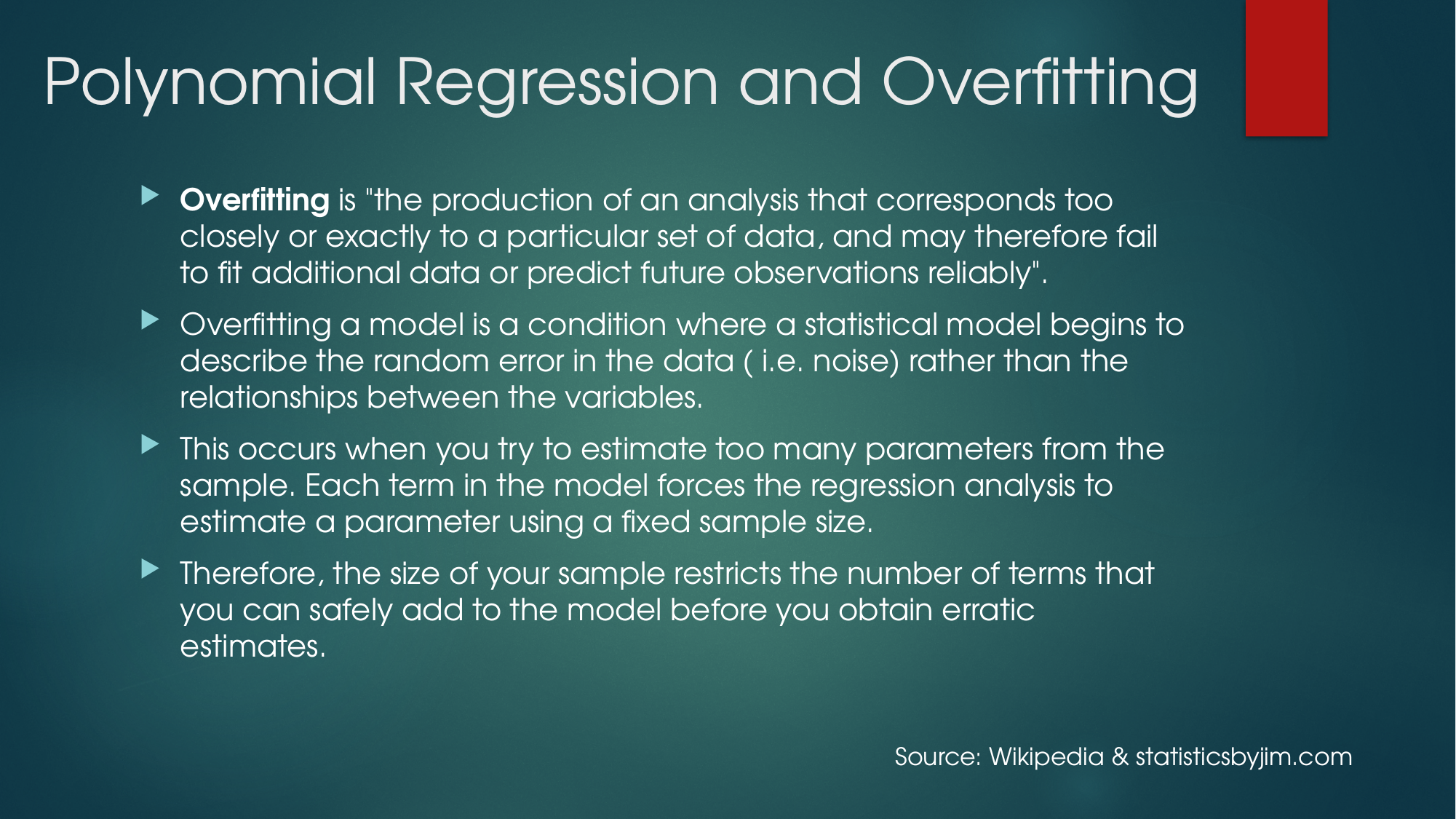

# Polynomial Regression and Overfitting
Overfitting is "the production of an analysis that corresponds too closely or exactly to a particular set of data, and may therefore fail to fit additional data or predict future observations reliably".
Overfitting a model is a condition where a statistical model begins to describe the random error in the data ( i.e. noise) rather than the relationships between the variables.
This occurs when you try to estimate too many parameters from the sample. Each term in the model forces the regression analysis to estimate a parameter using a fixed sample size.
Therefore, the size of your sample restricts the number of terms that you can safely add to the model before you obtain erratic estimates.

Source: Wikipedia & statisticsbyjim.com